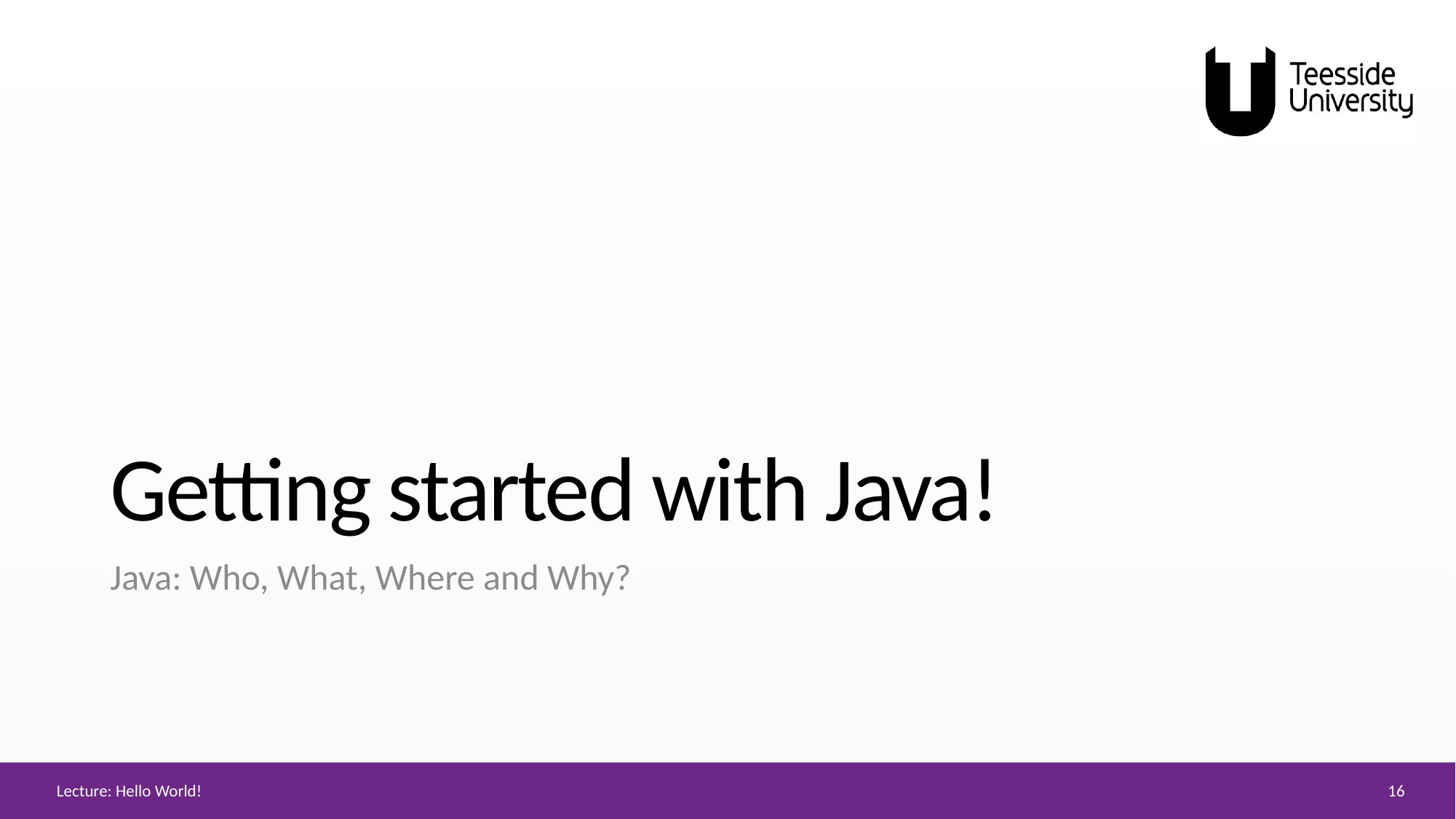

# Getting started with Java!
Java: Who, What, Where and Why?

16
Lecture: Hello World!